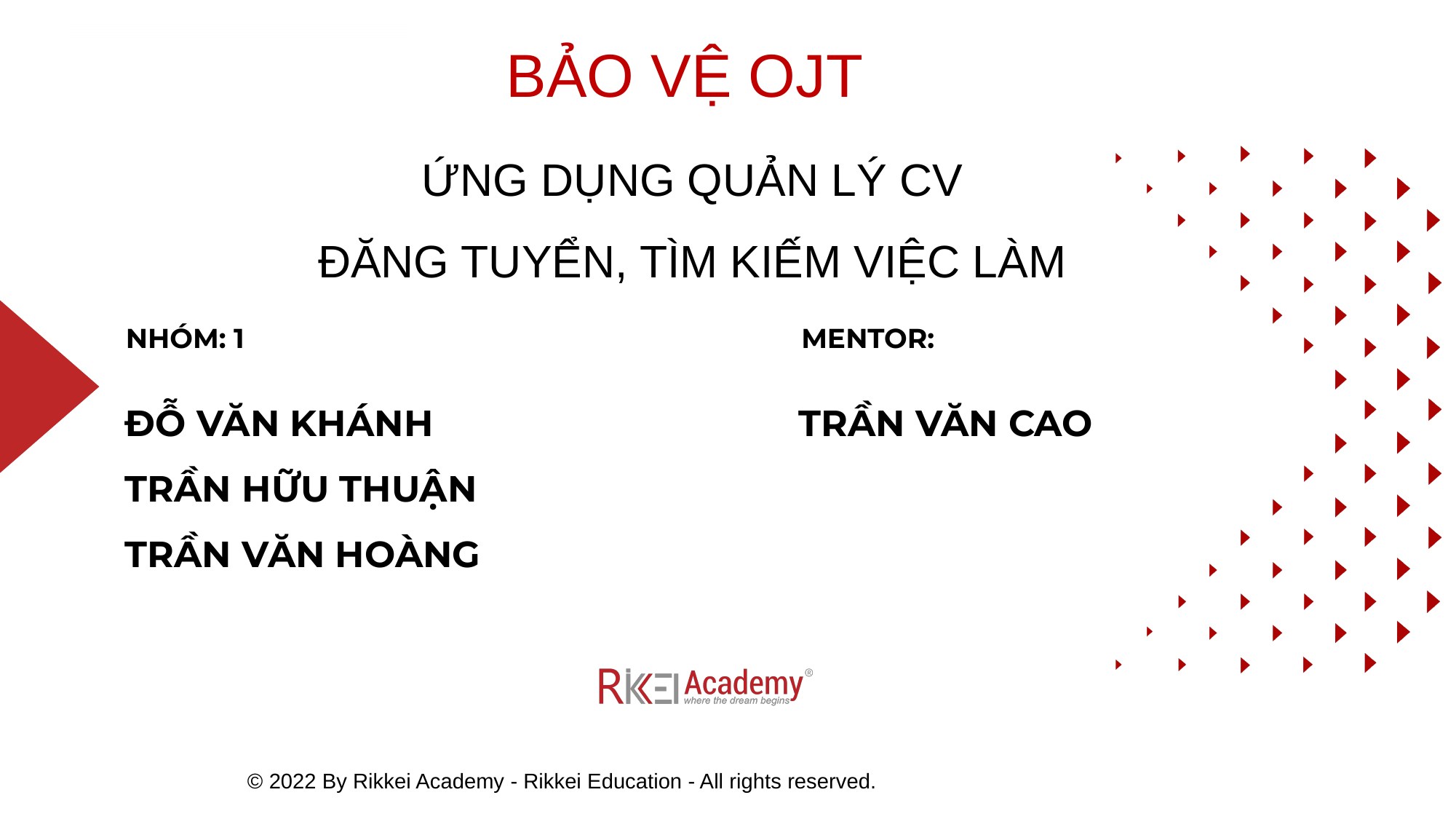

BẢO VỆ OJT
# ỨNG DỤNG QUẢN LÝ CV ĐĂNG TUYỂN, TÌM KIẾM VIỆC LÀM
NHÓM: 1

MENTOR:

ĐỖ VĂN KHÁNH
TRẦN HỮU THUẬN
TRẦN VĂN HOÀNG
TRẦN VĂN CAO